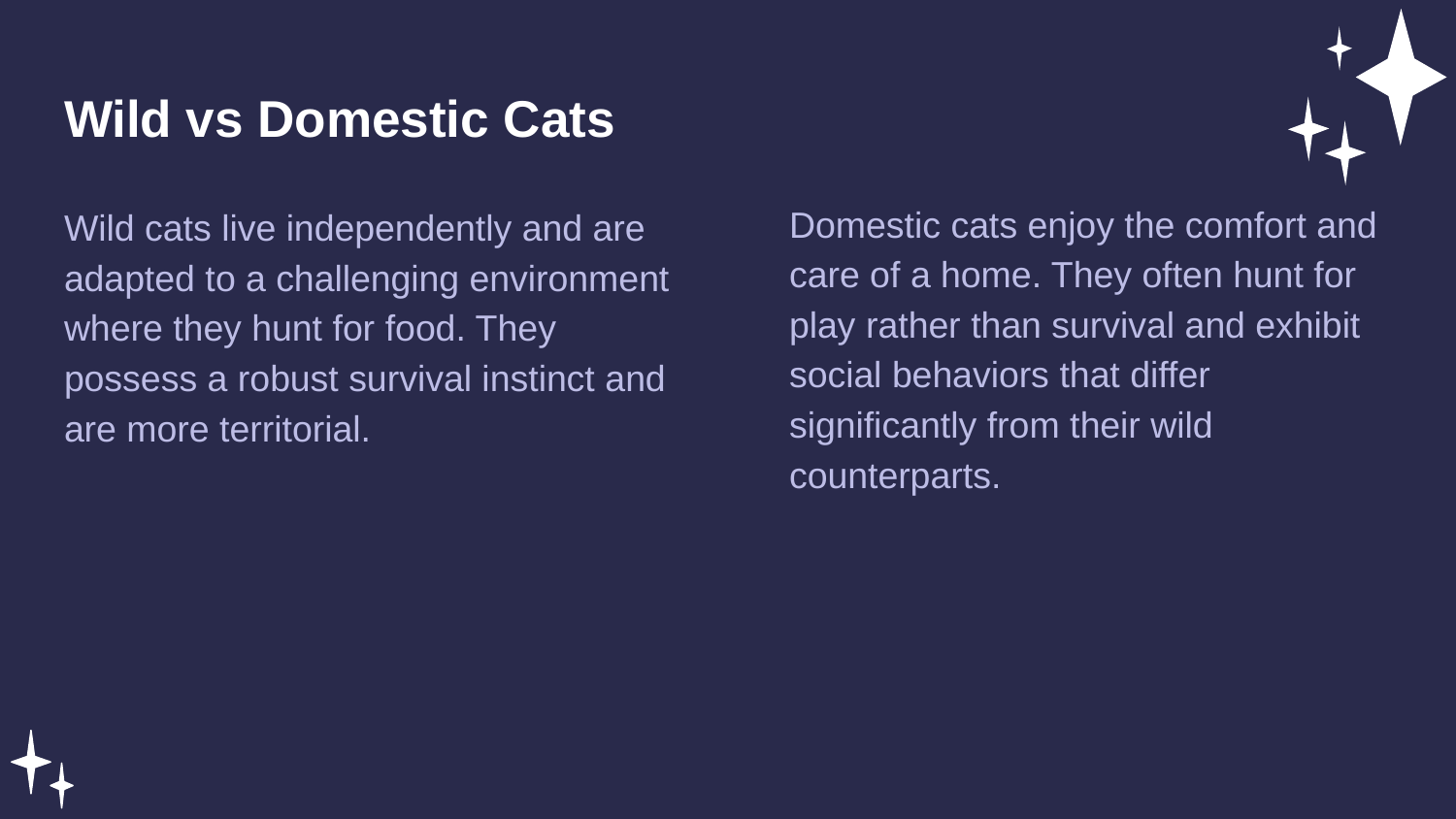

Wild vs Domestic Cats
Domestic cats enjoy the comfort and care of a home. They often hunt for play rather than survival and exhibit social behaviors that differ significantly from their wild counterparts.
Wild cats live independently and are adapted to a challenging environment where they hunt for food. They possess a robust survival instinct and are more territorial.